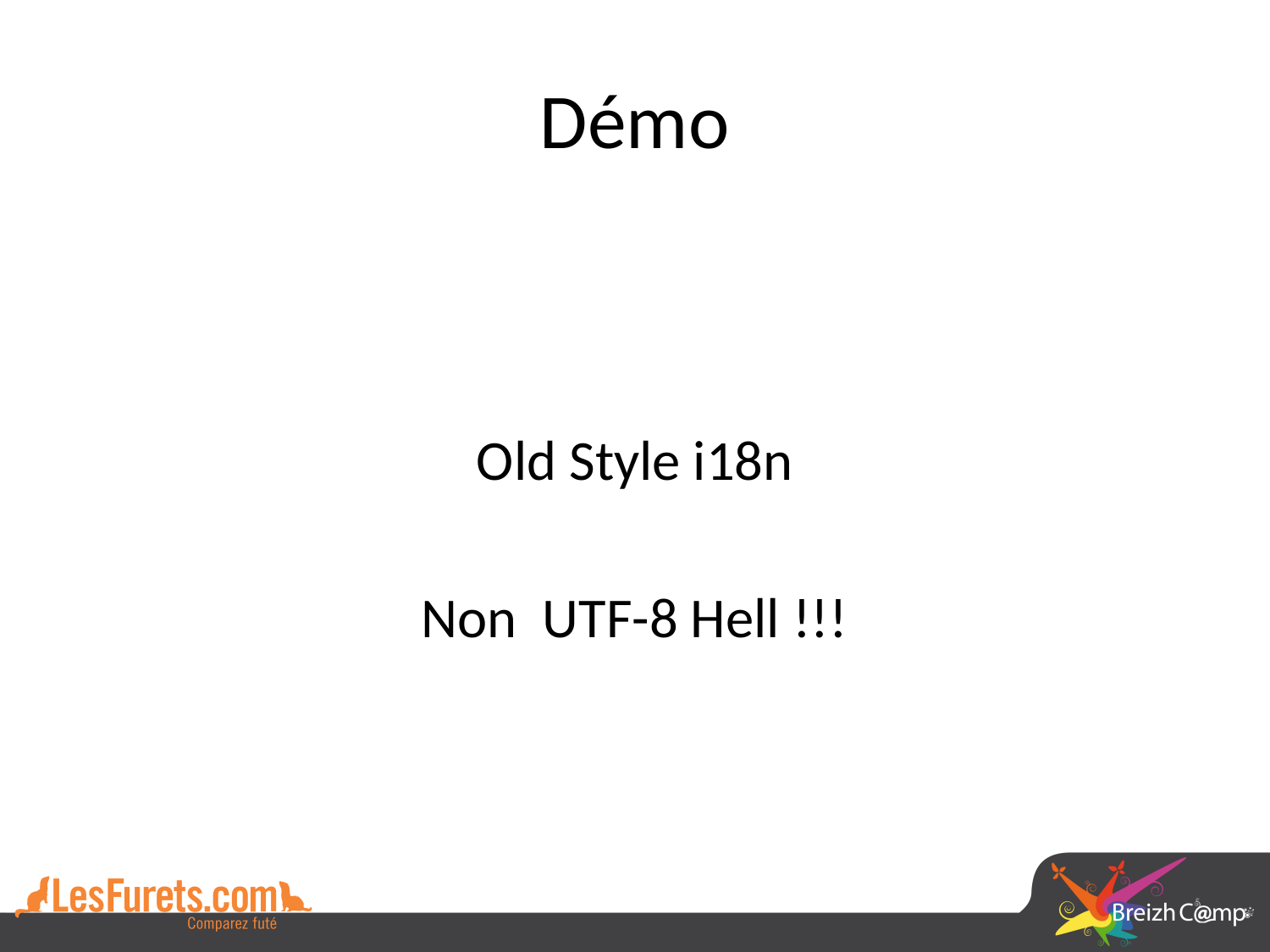

# Démo
Old Style i18n

Non  UTF-8 Hell !!!